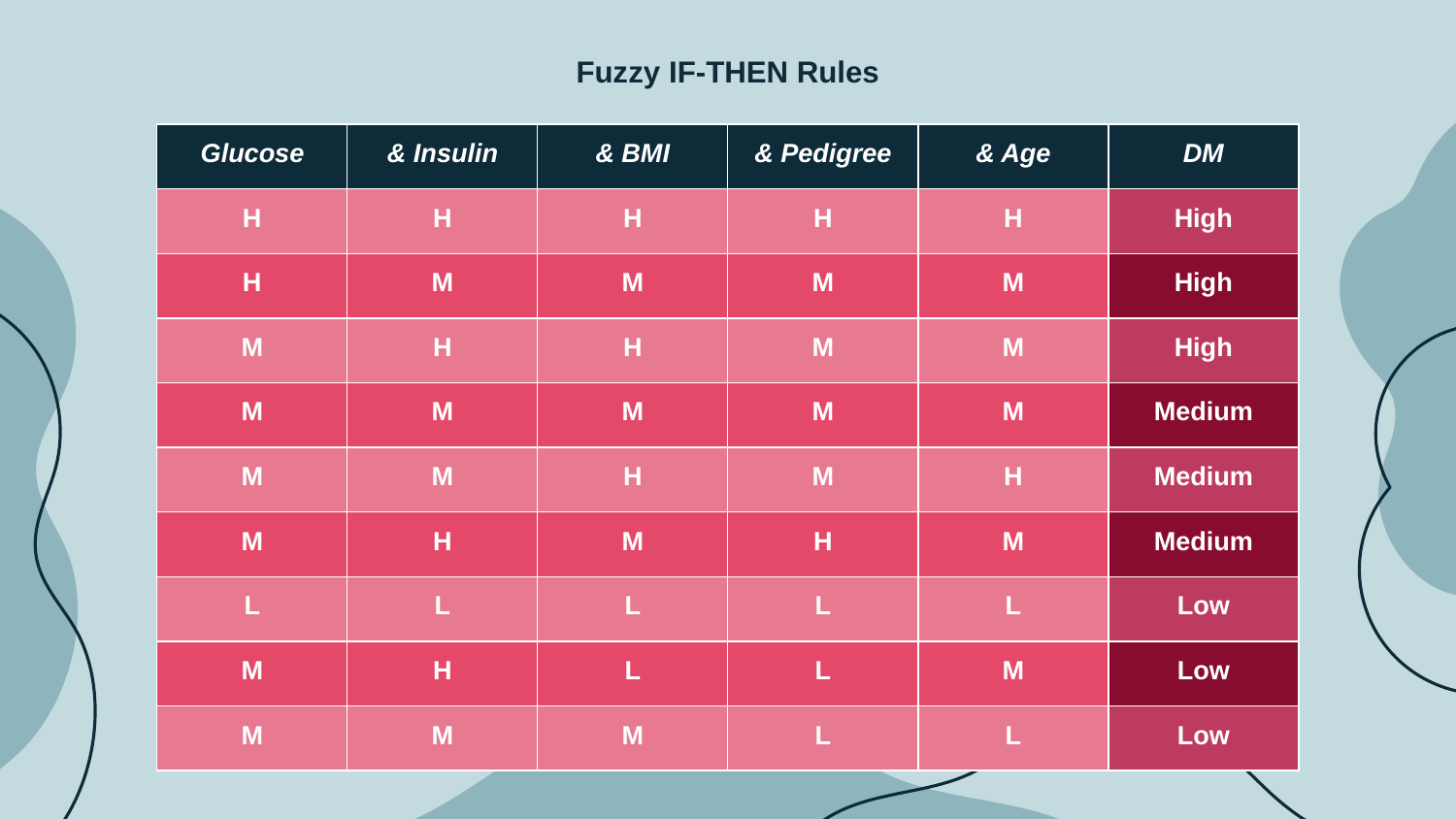

# Fuzzy IF-THEN Rules
| Glucose | & Insulin | & BMI | & Pedigree | & Age | DM |
| --- | --- | --- | --- | --- | --- |
| H | H | H | H | H | High |
| H | M | M | M | M | High |
| M | H | H | M | M | High |
| M | M | M | M | M | Medium |
| M | M | H | M | H | Medium |
| M | H | M | H | M | Medium |
| L | L | L | L | L | Low |
| M | H | L | L | M | Low |
| M | M | M | L | L | Low |